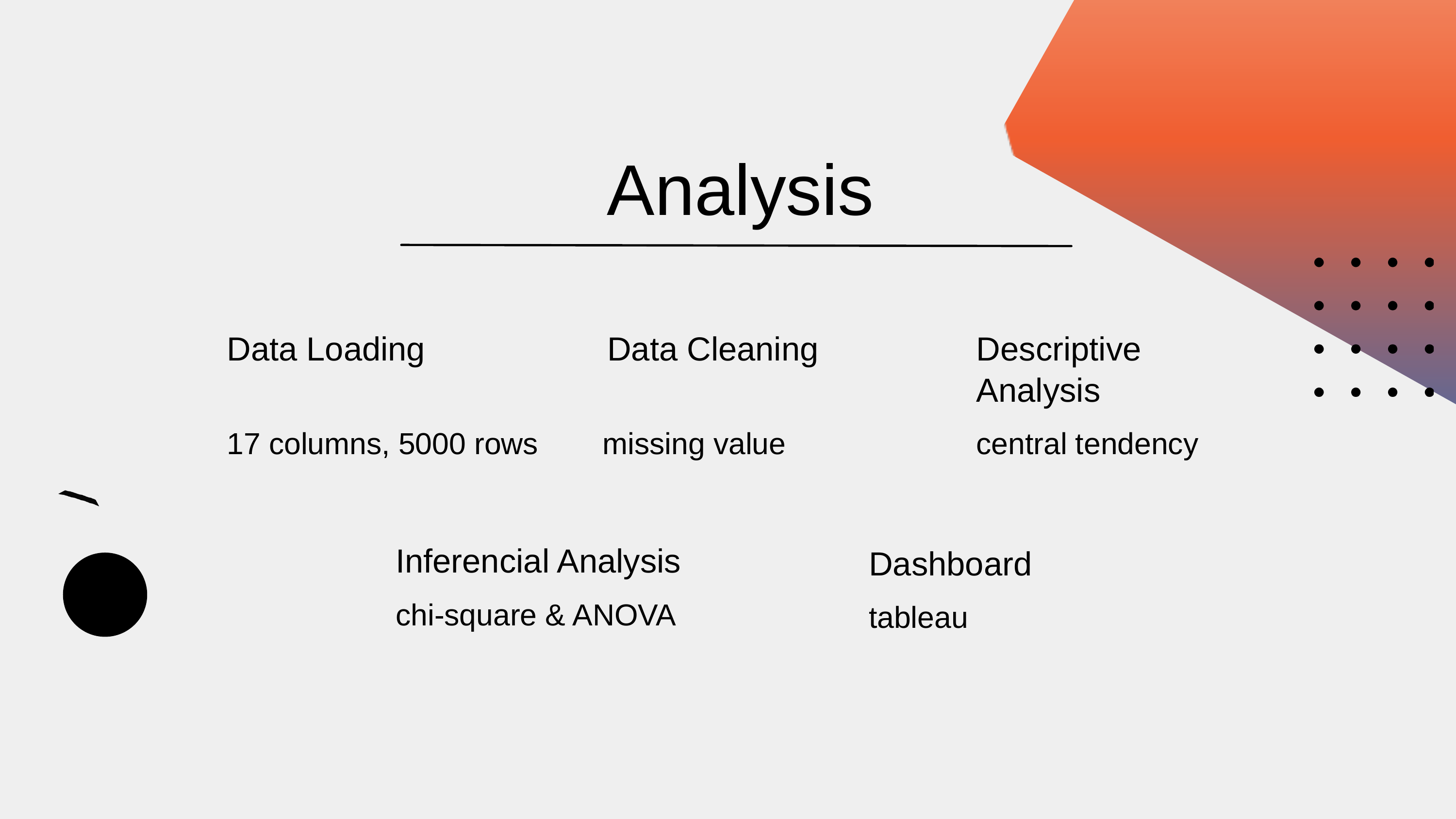

Analysis

Data Loading
Data Cleaning
Descriptive Analysis
17 columns, 5000 rows
missing value
central tendency
Inferencial Analysis
Dashboard

chi-square & ANOVA
tableau